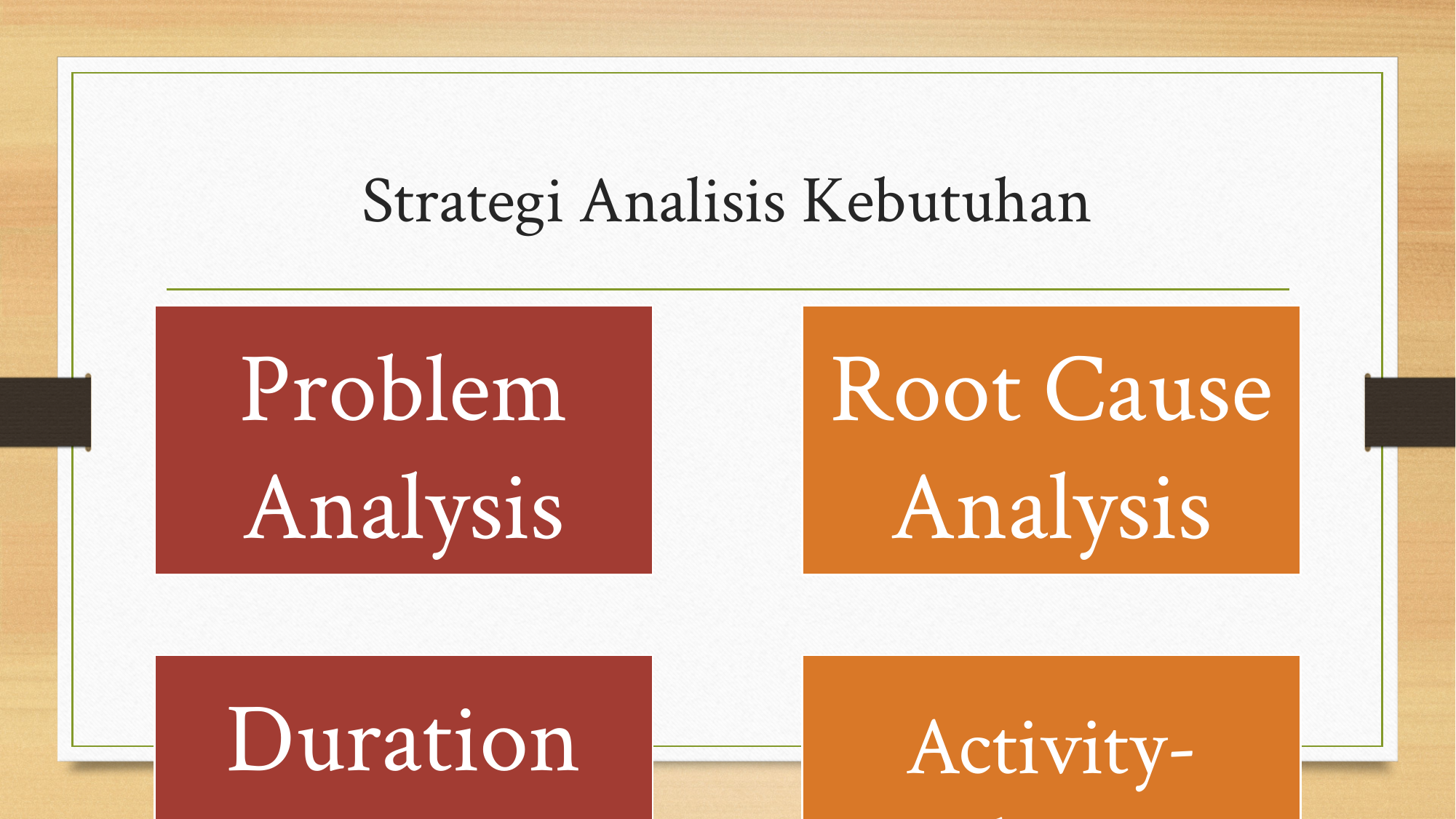

# Strategi Analisis Kebutuhan
Problem Analysis
Root Cause Analysis